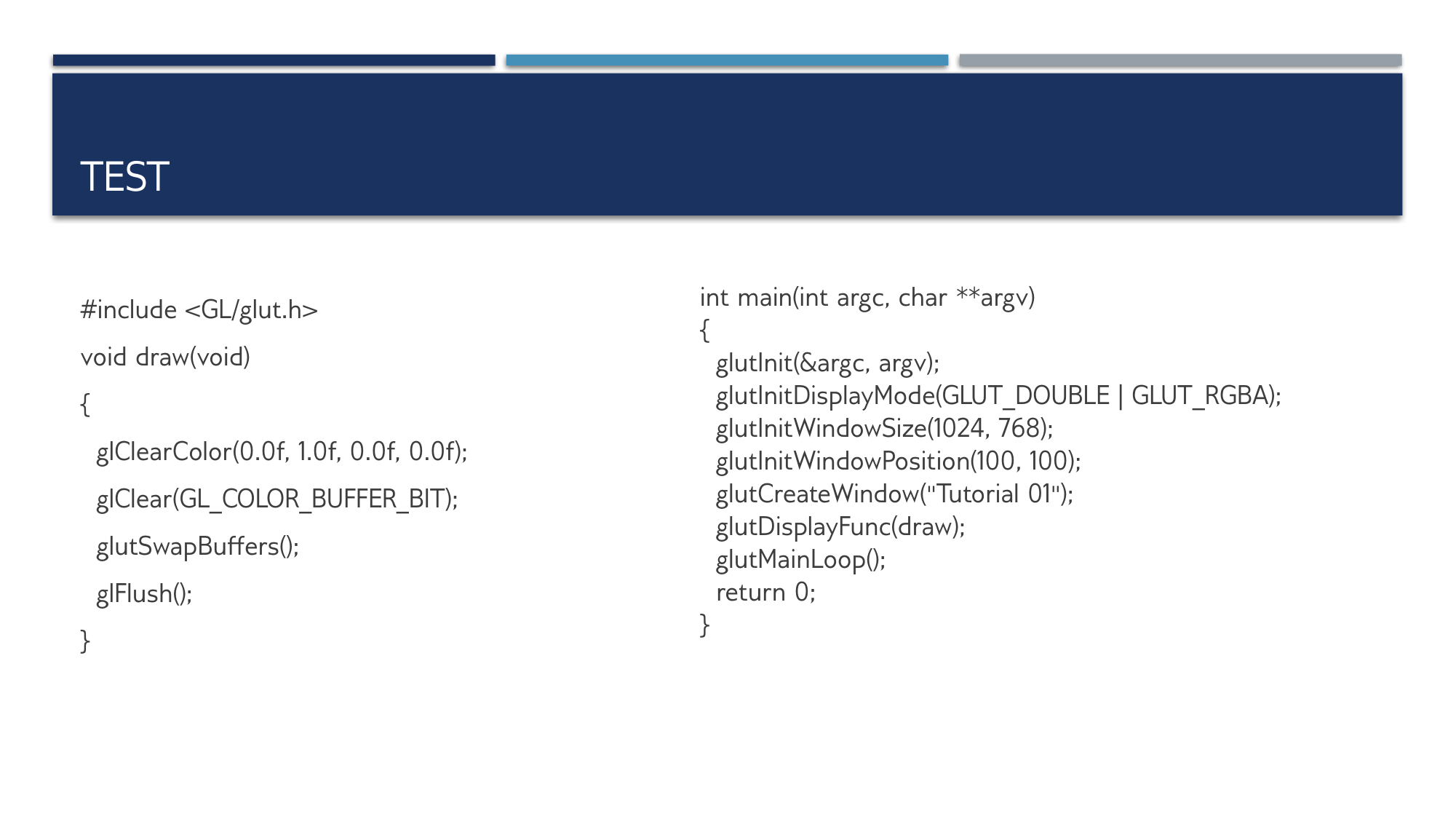

# test
#include <GL/glut.h>
void draw(void)
{
  glClearColor(0.0f, 1.0f, 0.0f, 0.0f);
  glClear(GL_COLOR_BUFFER_BIT);
  glutSwapBuffers();
  glFlush();
}

int main(int argc, char **argv)​
{​
  glutInit(&argc, argv);​
  glutInitDisplayMode(GLUT_DOUBLE | GLUT_RGBA); ​
  glutInitWindowSize(1024, 768);​
  glutInitWindowPosition(100, 100);​
  glutCreateWindow("Tutorial 01");​
  glutDisplayFunc(draw);​
  glutMainLoop();​
  return 0;​
}